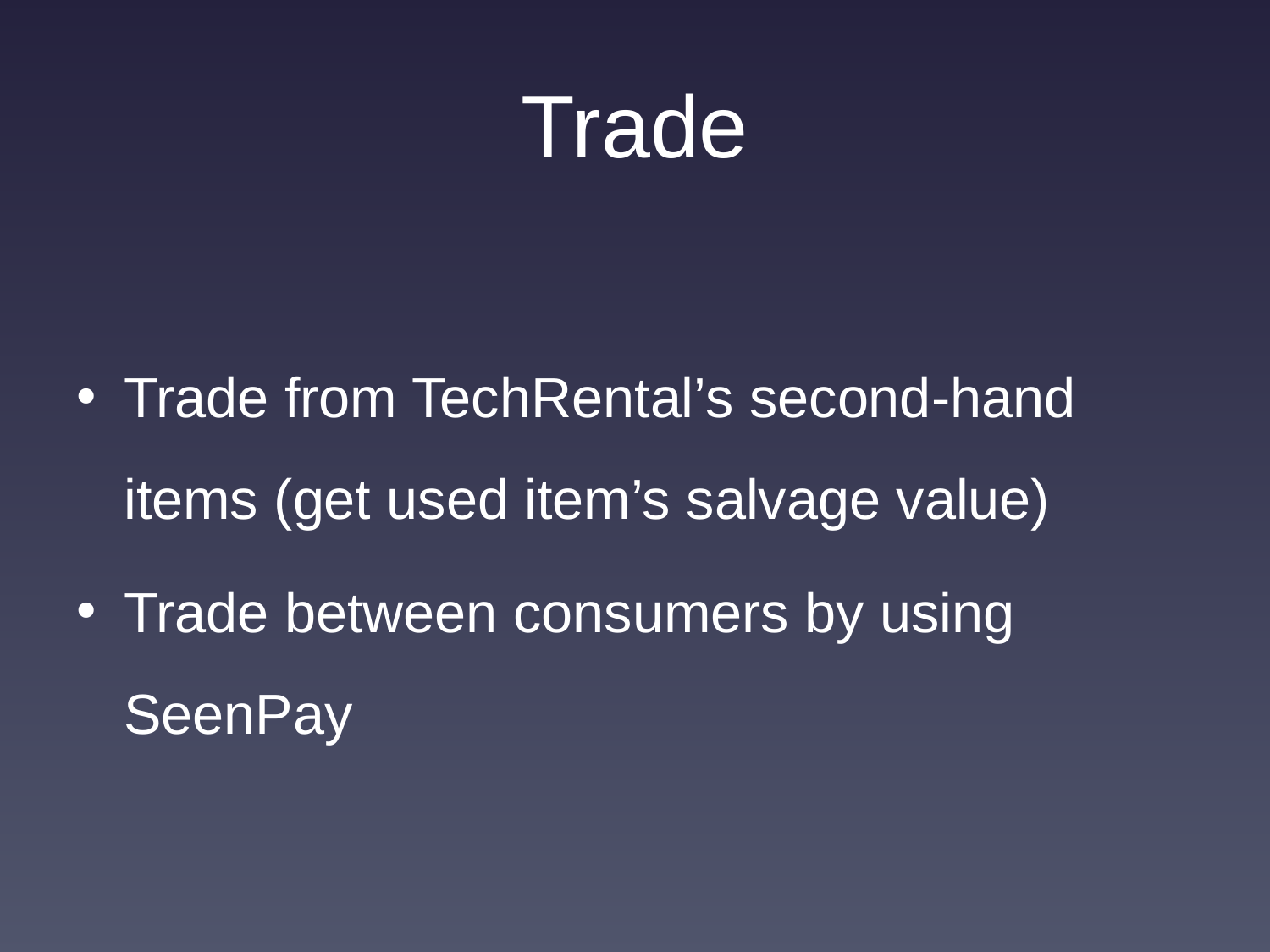

# Trade
Trade from TechRental’s second-hand items (get used item’s salvage value)
Trade between consumers by using SeenPay